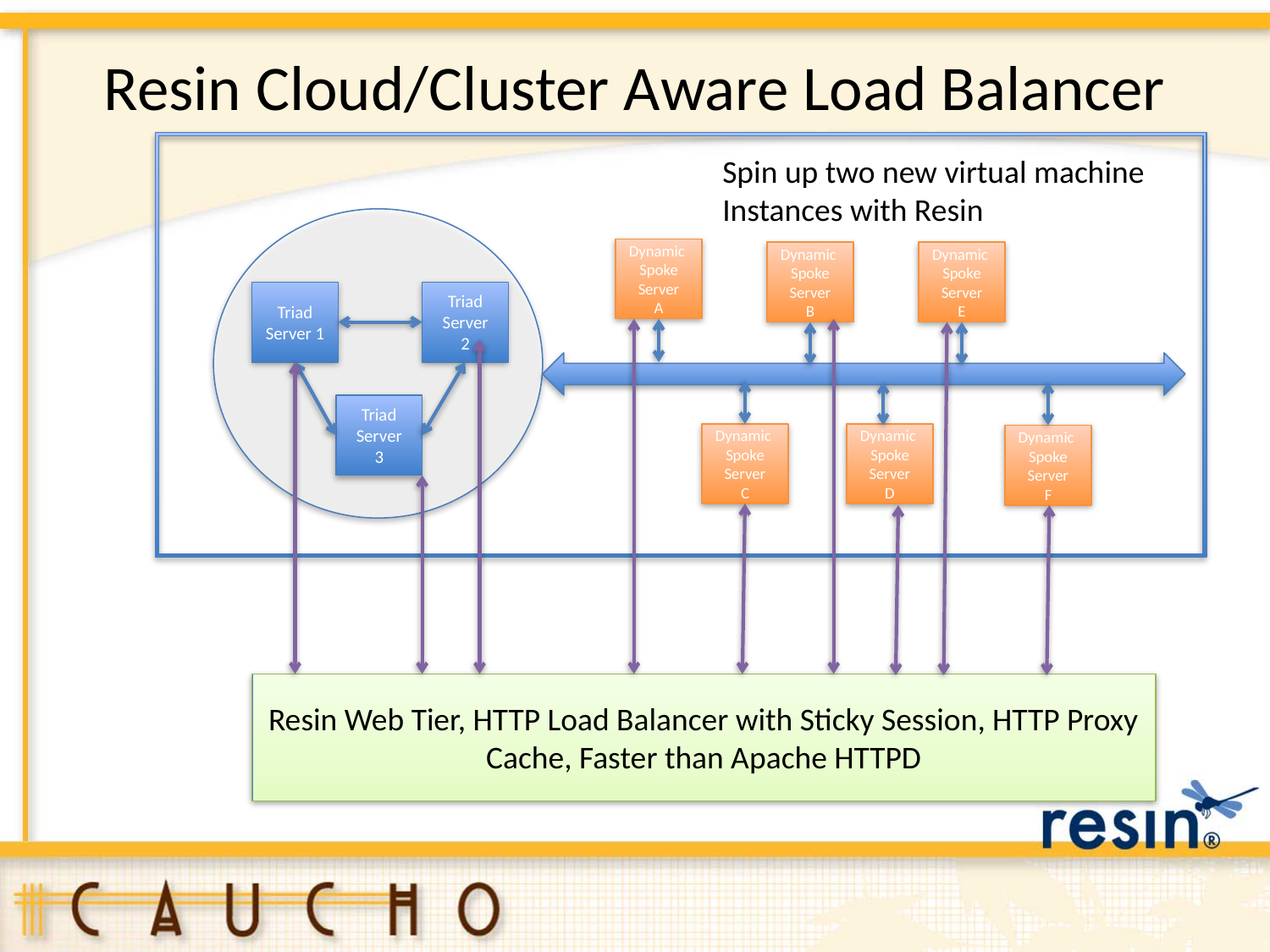

# Resin Cloud/Cluster Aware Load Balancer

Spin up two new virtual machine
Instances with Resin

Dynamic
Spoke
Server
E
Dynamic
Spoke
Server
F

Dynamic
Spoke
Server
A
Dynamic
Spoke
Server
B
Triad Server 1
Triad Server
2

Triad Server
3
Dynamic
Spoke
Server
C
Dynamic
Spoke
Server
D
Resin Web Tier, HTTP Load Balancer with Sticky Session, HTTP Proxy Cache, Faster than Apache HTTPD